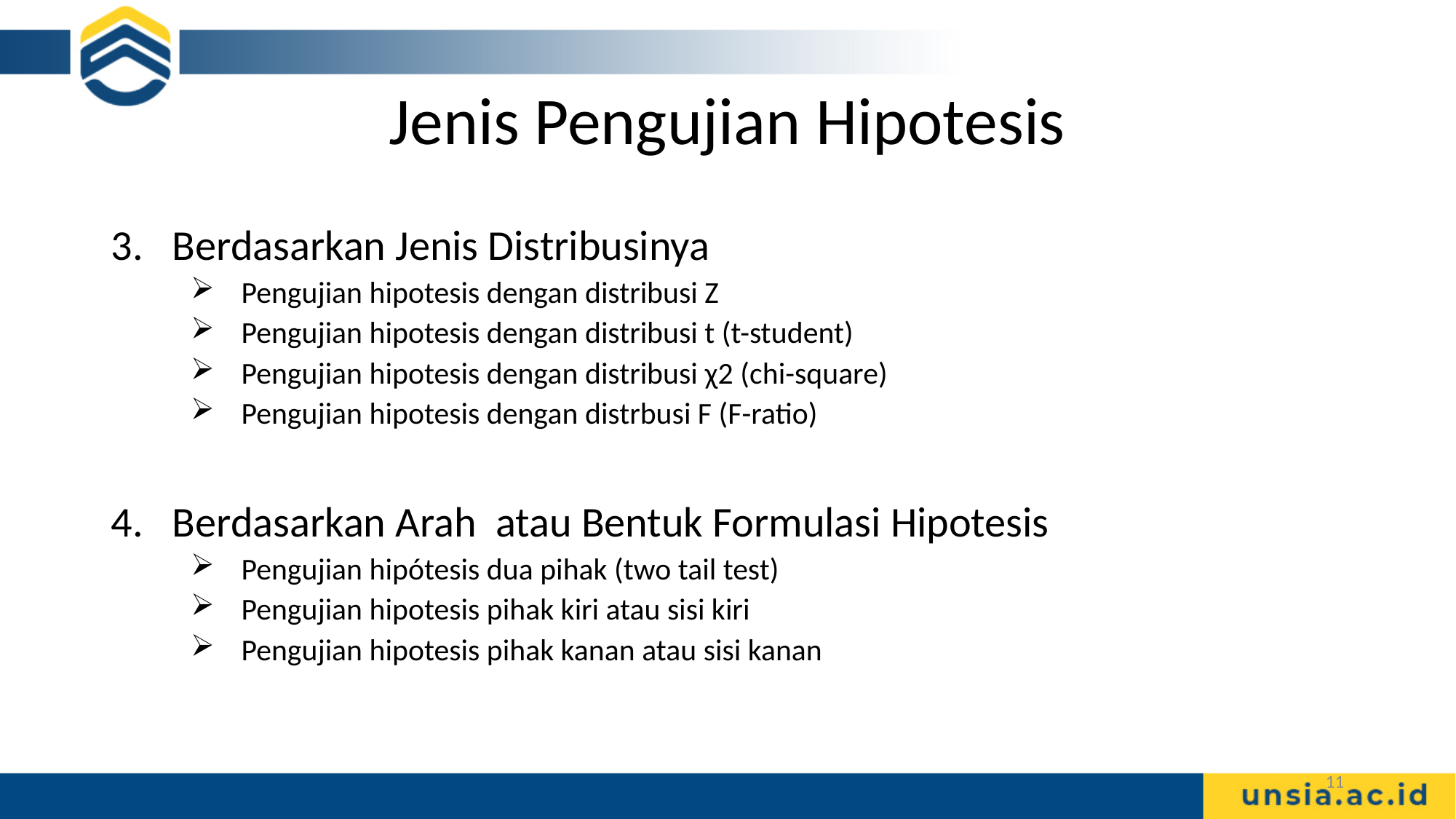

# Jenis Pengujian Hipotesis
Berdasarkan Jenis Distribusinya
Pengujian hipotesis dengan distribusi Z
Pengujian hipotesis dengan distribusi t (t-student)
Pengujian hipotesis dengan distribusi χ2 (chi-square)
Pengujian hipotesis dengan distrbusi F (F-ratio)

Berdasarkan Arah  atau Bentuk Formulasi Hipotesis
Pengujian hipótesis dua pihak (two tail test)
Pengujian hipotesis pihak kiri atau sisi kiri
Pengujian hipotesis pihak kanan atau sisi kanan

11